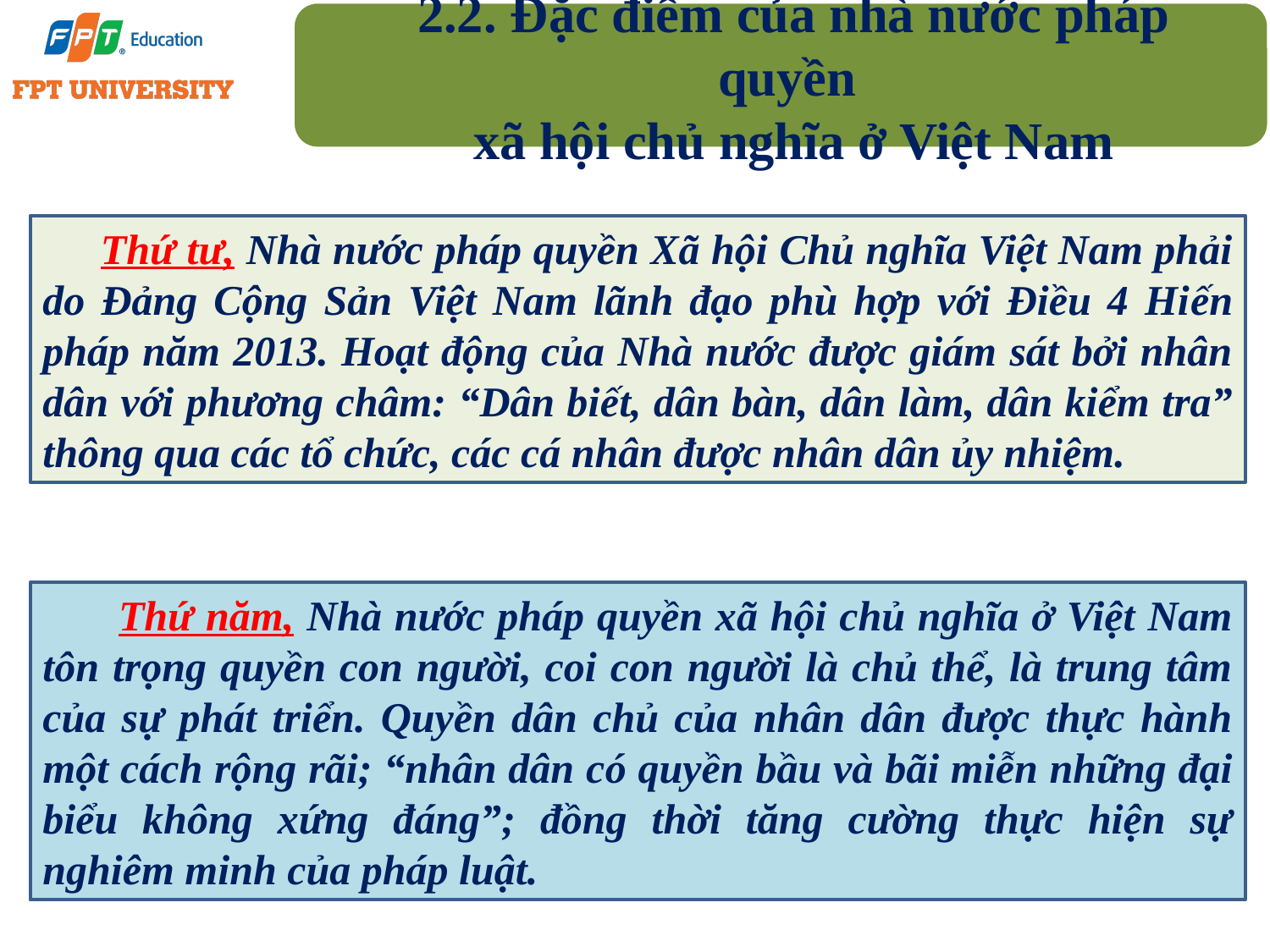

2.2. Đặc điểm của nhà nước pháp quyền
xã hội chủ nghĩa ở Việt Nam
     Thứ tư, Nhà nước pháp quyền Xã hội Chủ nghĩa Việt Nam phải do Đảng Cộng Sản Việt Nam lãnh đạo phù hợp với Điều 4 Hiến pháp năm 2013. Hoạt động của Nhà nước được giám sát bởi nhân dân với phương châm: “Dân biết, dân bàn, dân làm, dân kiểm tra” thông qua các tổ chức, các cá nhân được nhân dân ủy nhiệm.
      Thứ năm, Nhà nước pháp quyền xã hội chủ nghĩa ở Việt Nam tôn trọng quyền con người, coi con người là chủ thể, là trung tâm của sự phát triển. Quyền dân chủ của nhân dân được thực hành một cách rộng rãi; “nhân dân có quyền bầu và bãi miễn những đại biểu không xứng đáng”; đồng thời tăng cường thực hiện sự nghiêm minh của pháp luật.